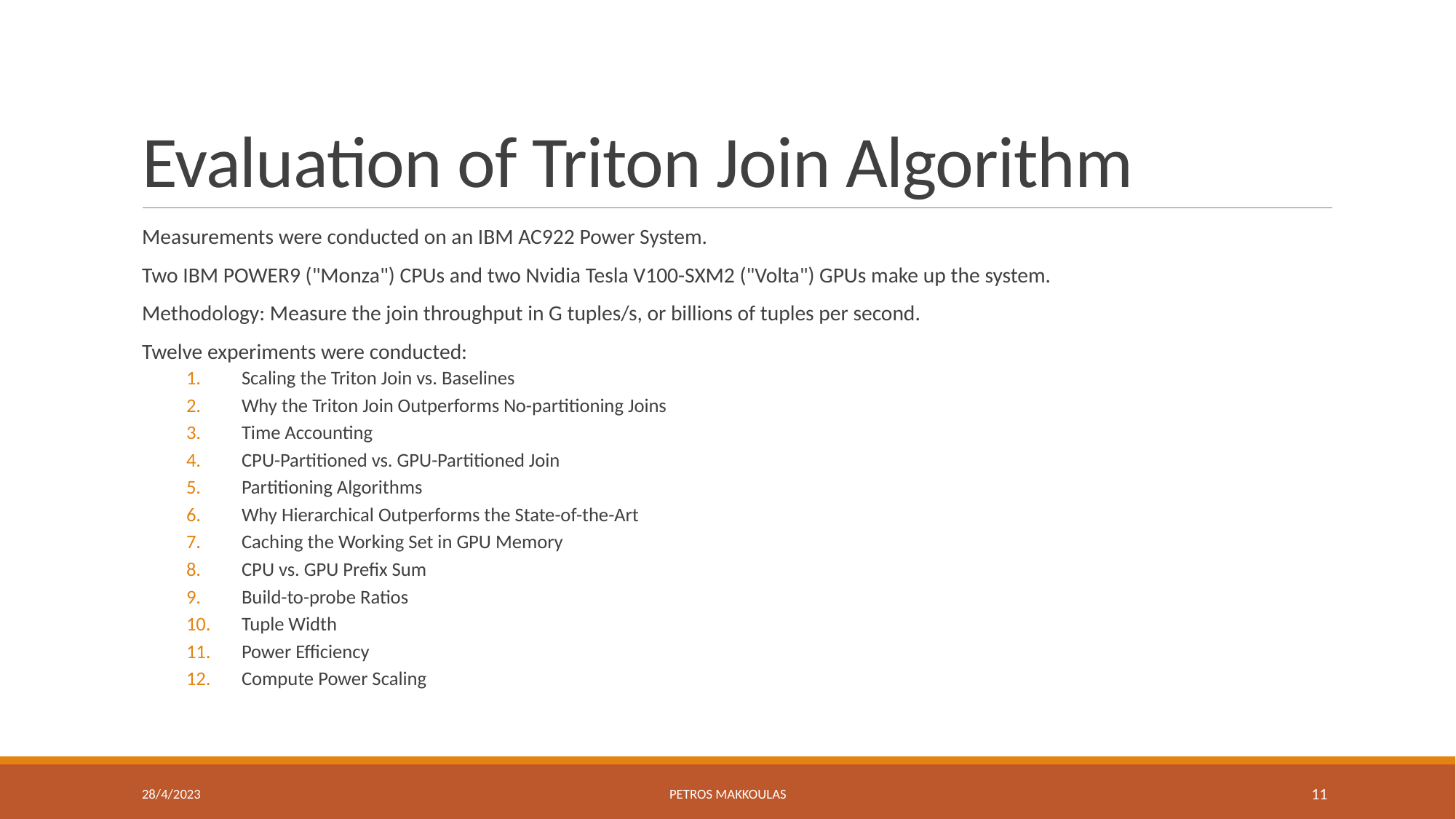

# Evaluation of Triton Join Algorithm
Measurements were conducted on an IBM AC922 Power System.
Two IBM POWER9 ("Monza") CPUs and two Nvidia Tesla V100-SXM2 ("Volta") GPUs make up the system.
Methodology: Measure the join throughput in G tuples/s, or billions of tuples per second.
Twelve experiments were conducted:
Scaling the Triton Join vs. Baselines
Why the Triton Join Outperforms No-partitioning Joins
Time Accounting
CPU-Partitioned vs. GPU-Partitioned Join
Partitioning Algorithms
Why Hierarchical Outperforms the State-of-the-Art
Caching the Working Set in GPU Memory
CPU vs. GPU Prefix Sum
Build-to-probe Ratios
Tuple Width
Power Efficiency
Compute Power Scaling

28/4/2023
Petros Makkoulas
11